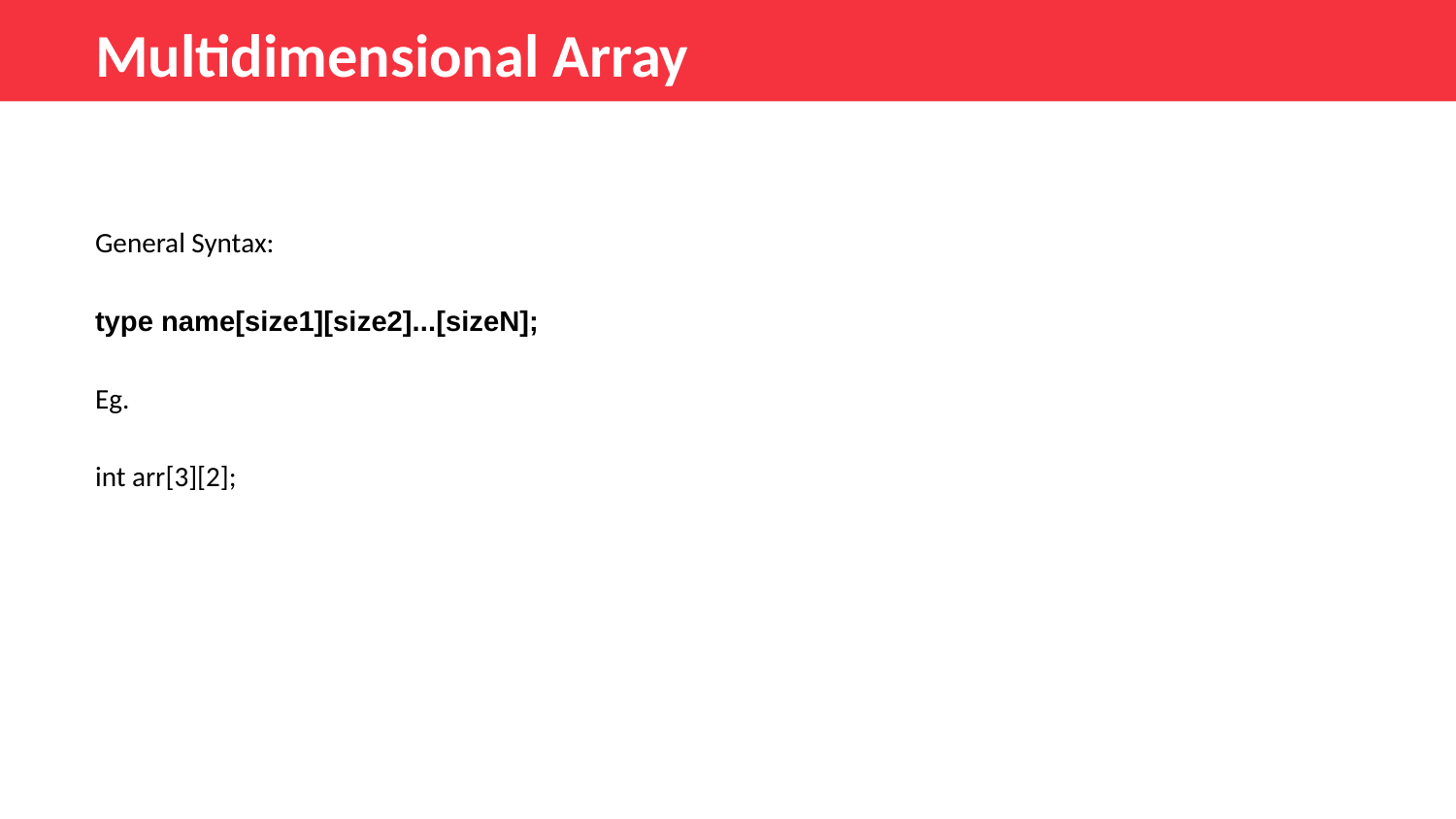

Multidimensional Array

General Syntax:

type name[size1][size2]...[sizeN];

Eg.

int arr[3][2];